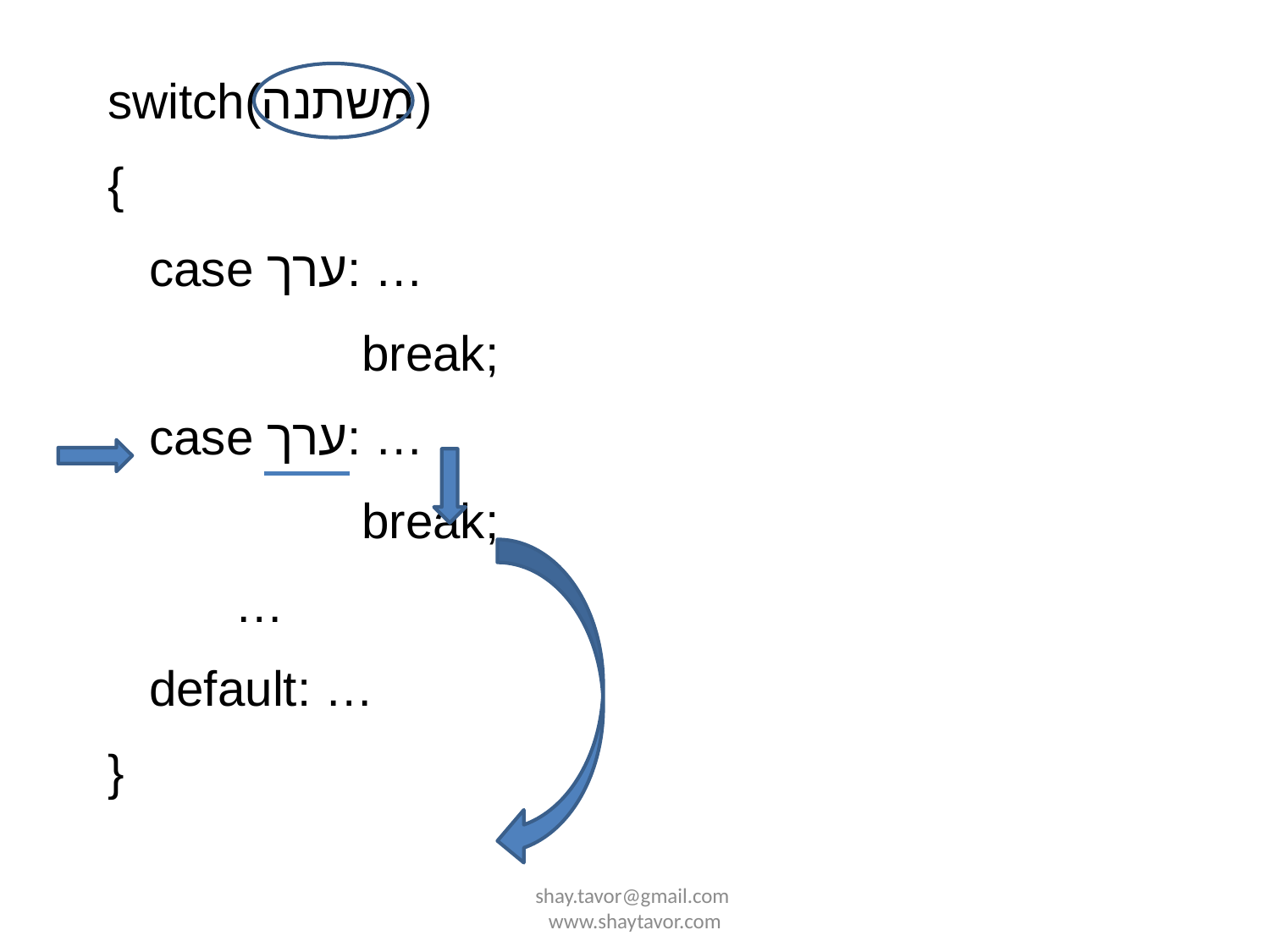

switch(משתנה)
{
   case ערך: …
		break;
   case ערך: …
  		break;
	…
   default: …
}

shay.tavor@gmail.com  www.shaytavor.com